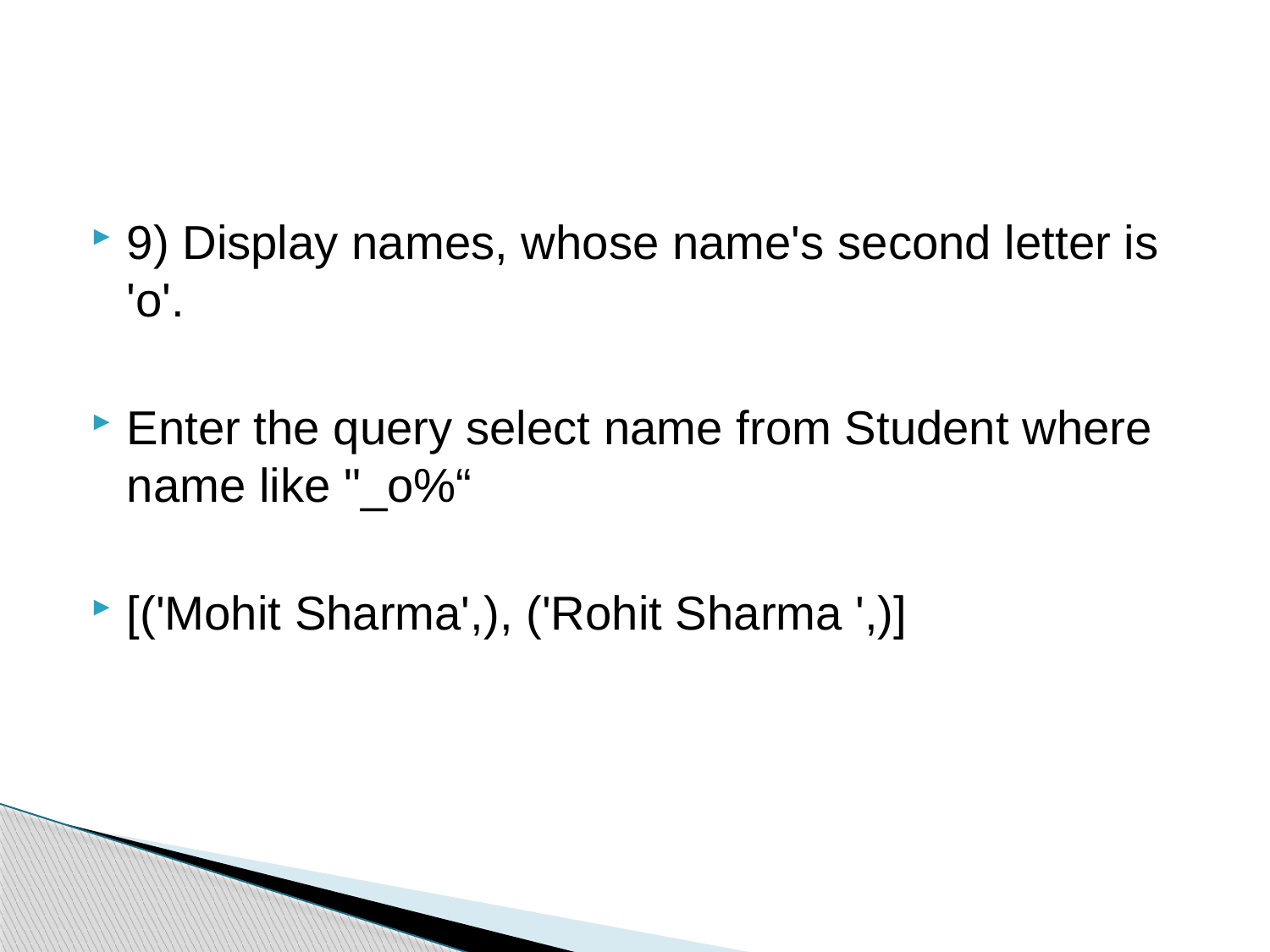

#
9) Display names, whose name's second letter is 'o'.

Enter the query select name from Student where name like "_o%“

[('Mohit Sharma',), ('Rohit Sharma ',)]